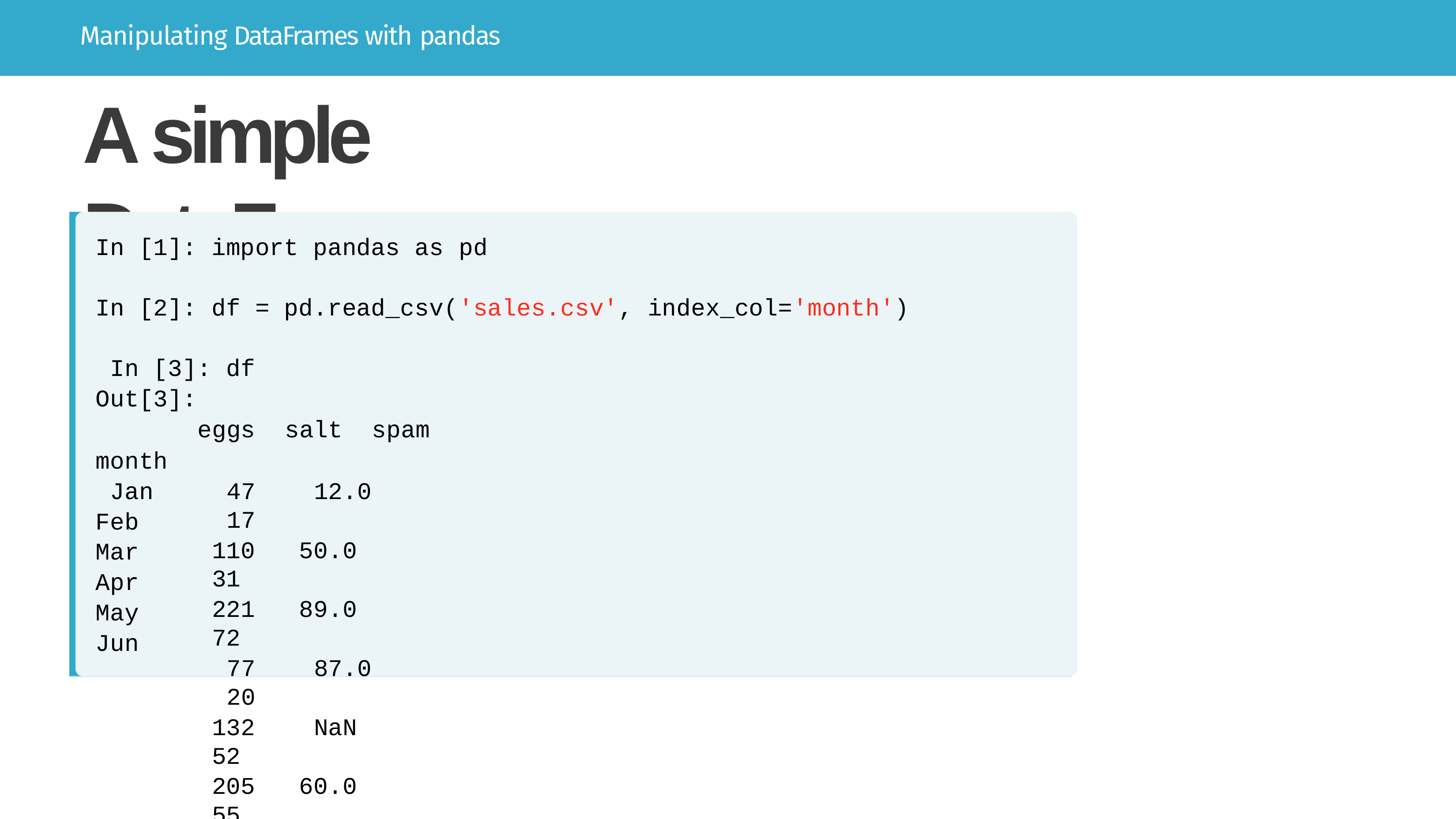

# Manipulating DataFrames with pandas
A simple DataFrame

In [1]: import pandas as pd
In [2]: df = pd.read_csv('sales.csv', index_col='month')  In [3]: df
Out[3]:
eggs	salt	spam

47	12.0	17
110	50.0	31
221	89.0	72
77	87.0	20
132	NaN	52
205	60.0	55
month  Jan  Feb  Mar  Apr  May  Jun